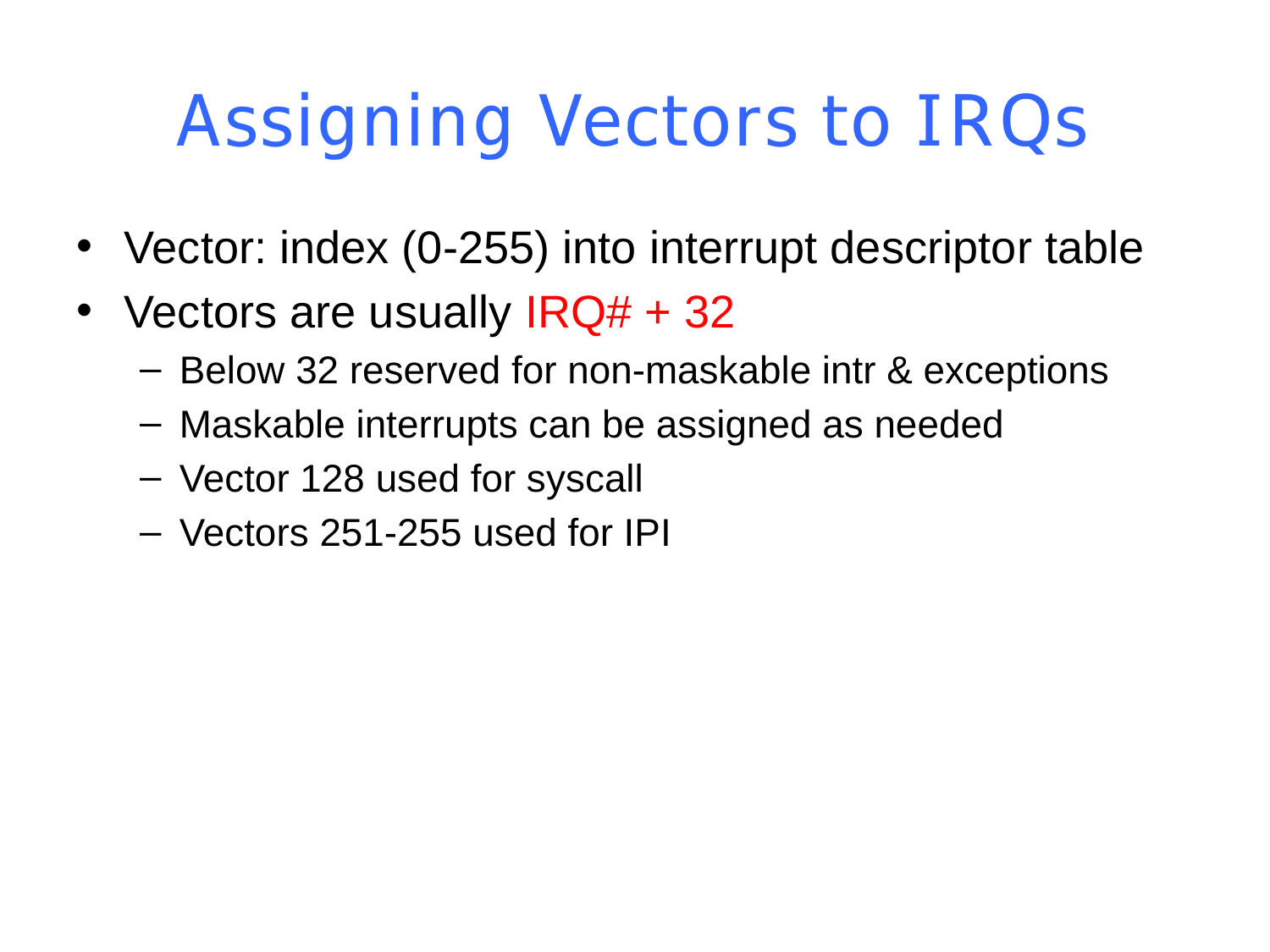

# Assigning Vectors to IRQs
Vector: index (0-255) into interrupt descriptor table
Vectors are usually IRQ# + 32
Below 32 reserved for non-maskable intr & exceptions
Maskable interrupts can be assigned as needed
Vector 128 used for syscall
Vectors 251-255 used for IPI